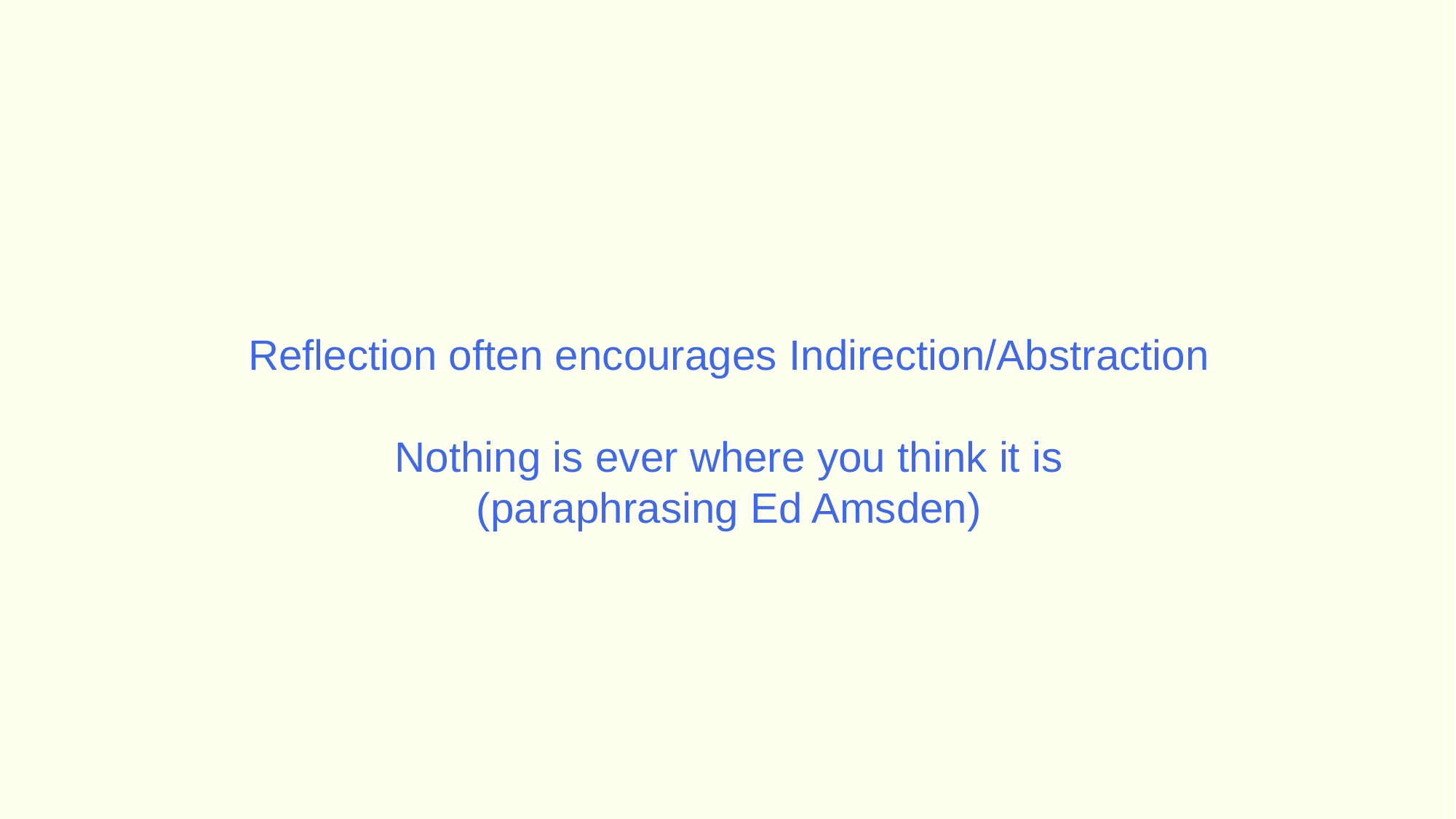

Reflection often encourages Indirection/Abstraction

Nothing is ever where you think it is
(paraphrasing Ed Amsden)